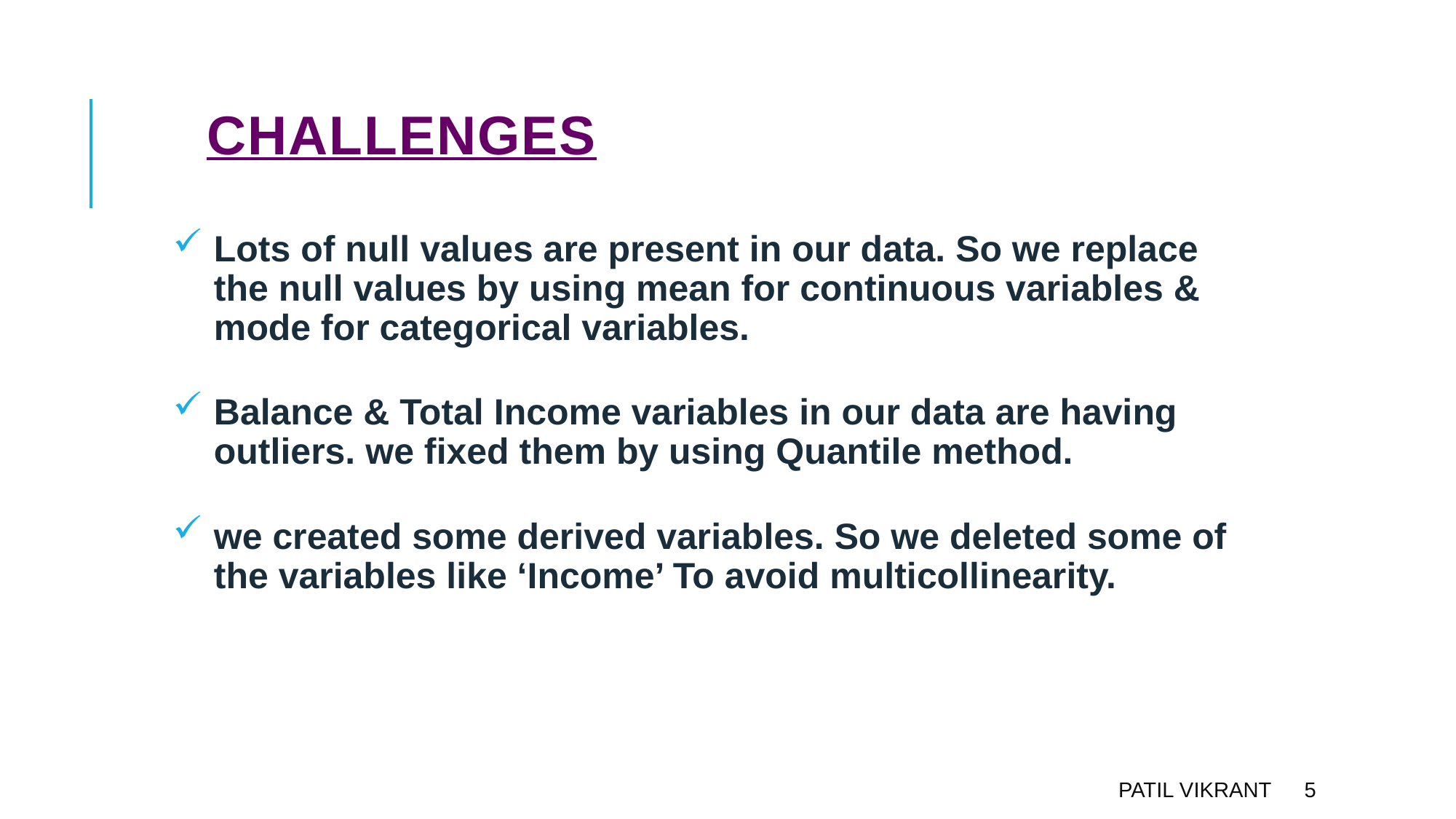

# challenges
Lots of null values are present in our data. So we replace the null values by using mean for continuous variables & mode for categorical variables.

Balance & Total Income variables in our data are having outliers. we fixed them by using Quantile method.

we created some derived variables. So we deleted some of the variables like ‘Income’ To avoid multicollinearity.
Patil Vikrant
5